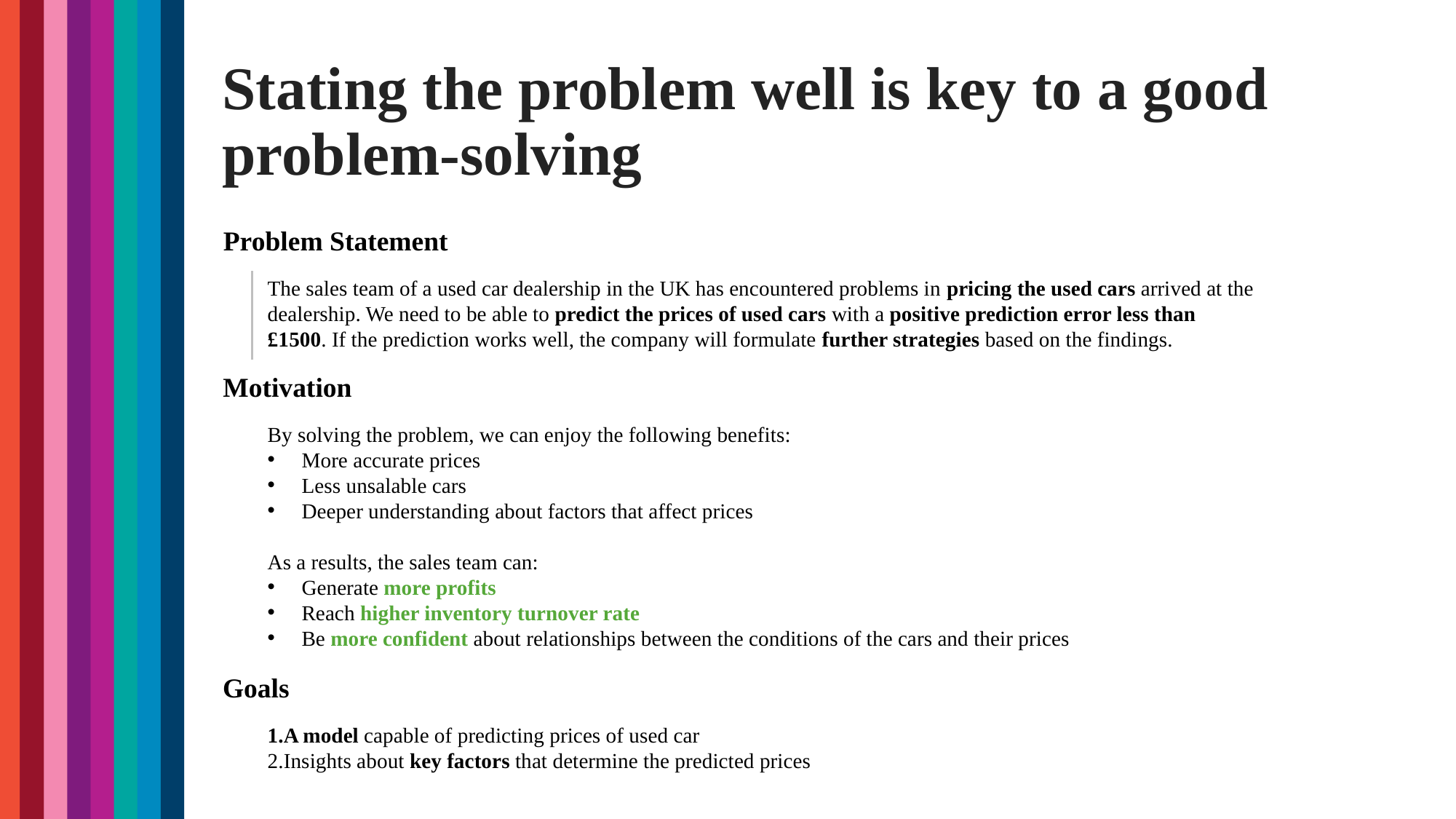

# Stating the problem well is key to a good problem-solving
Problem Statement
The sales team of a used car dealership in the UK has encountered problems in pricing the used cars arrived at the dealership. We need to be able to predict the prices of used cars with a positive prediction error less than £1500. If the prediction works well, the company will formulate further strategies based on the findings.
Motivation
By solving the problem, we can enjoy the following benefits:
More accurate prices
Less unsalable cars
Deeper understanding about factors that affect prices

As a results, the sales team can:
Generate more profits
Reach higher inventory turnover rate
Be more confident about relationships between the conditions of the cars and their prices
Goals
A model capable of predicting prices of used car
Insights about key factors that determine the predicted prices